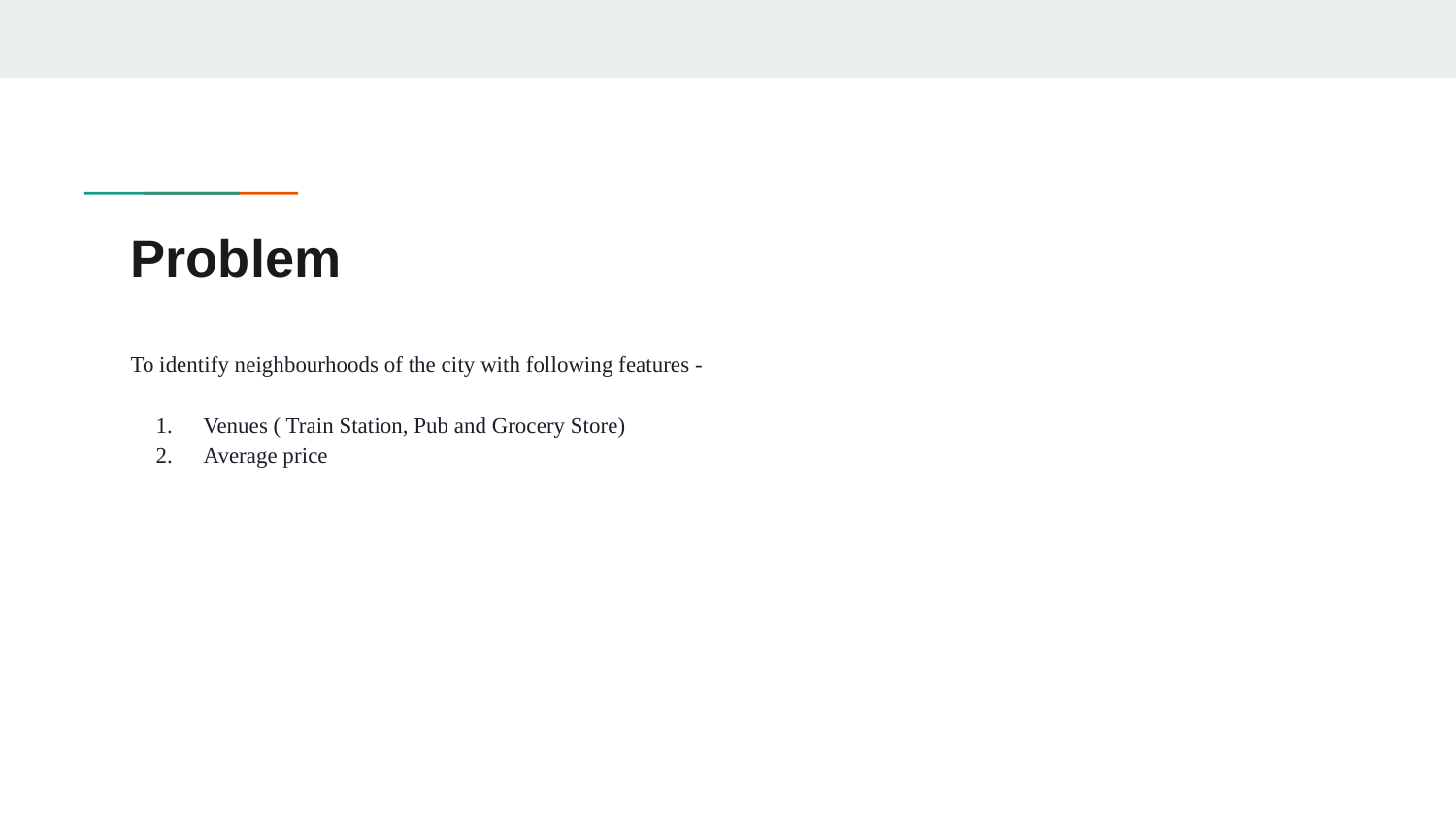

# Problem
To identify neighbourhoods of the city with following features -

Venues ( Train Station, Pub and Grocery Store)
Average price